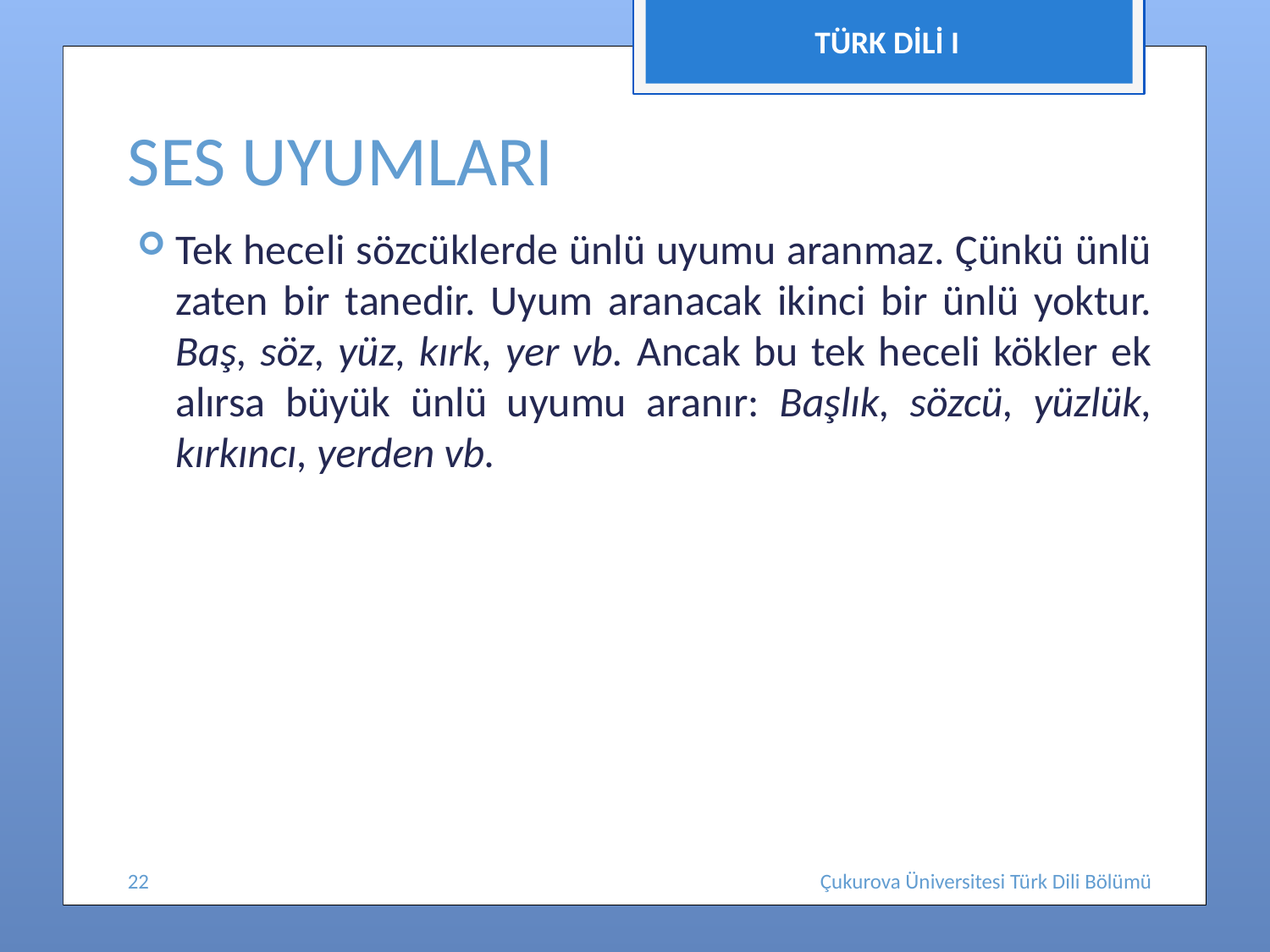

TÜRK DİLİ I
# SES UYUMLARI
Tek heceli sözcüklerde ünlü uyumu aranmaz. Çünkü ünlü zaten bir tanedir. Uyum aranacak ikinci bir ünlü yoktur. Baş, söz, yüz, kırk, yer vb. Ancak bu tek heceli kökler ek alırsa büyük ünlü uyumu aranır: Başlık, sözcü, yüzlük, kırkıncı, yerden vb.

22
Çukurova Üniversitesi Türk Dili Bölümü